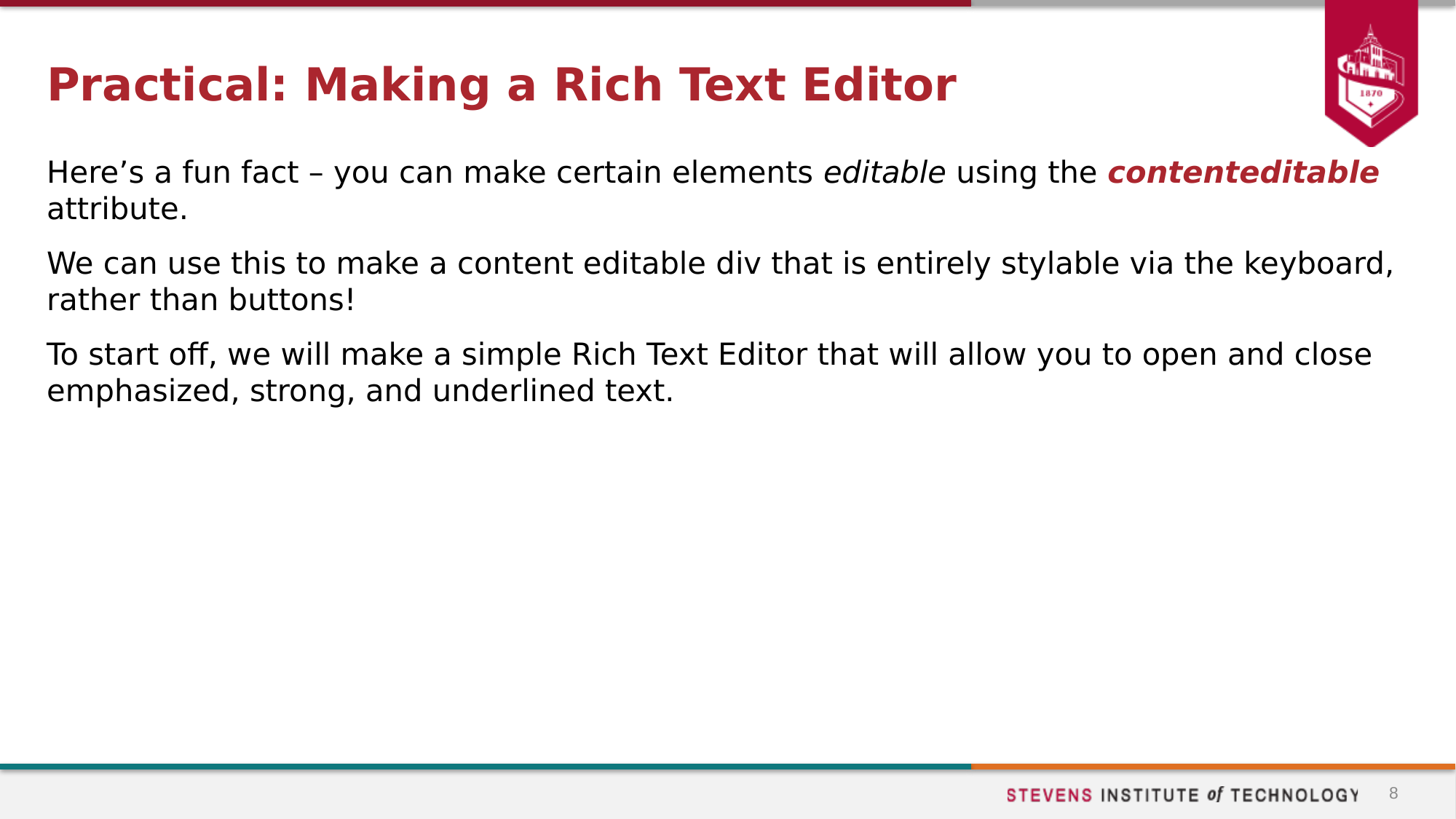

# Practical: Making a Rich Text Editor
Here’s a fun fact – you can make certain elements editable using the contenteditable attribute.
We can use this to make a content editable div that is entirely stylable via the keyboard, rather than buttons!
To start off, we will make a simple Rich Text Editor that will allow you to open and close emphasized, strong, and underlined text.
8